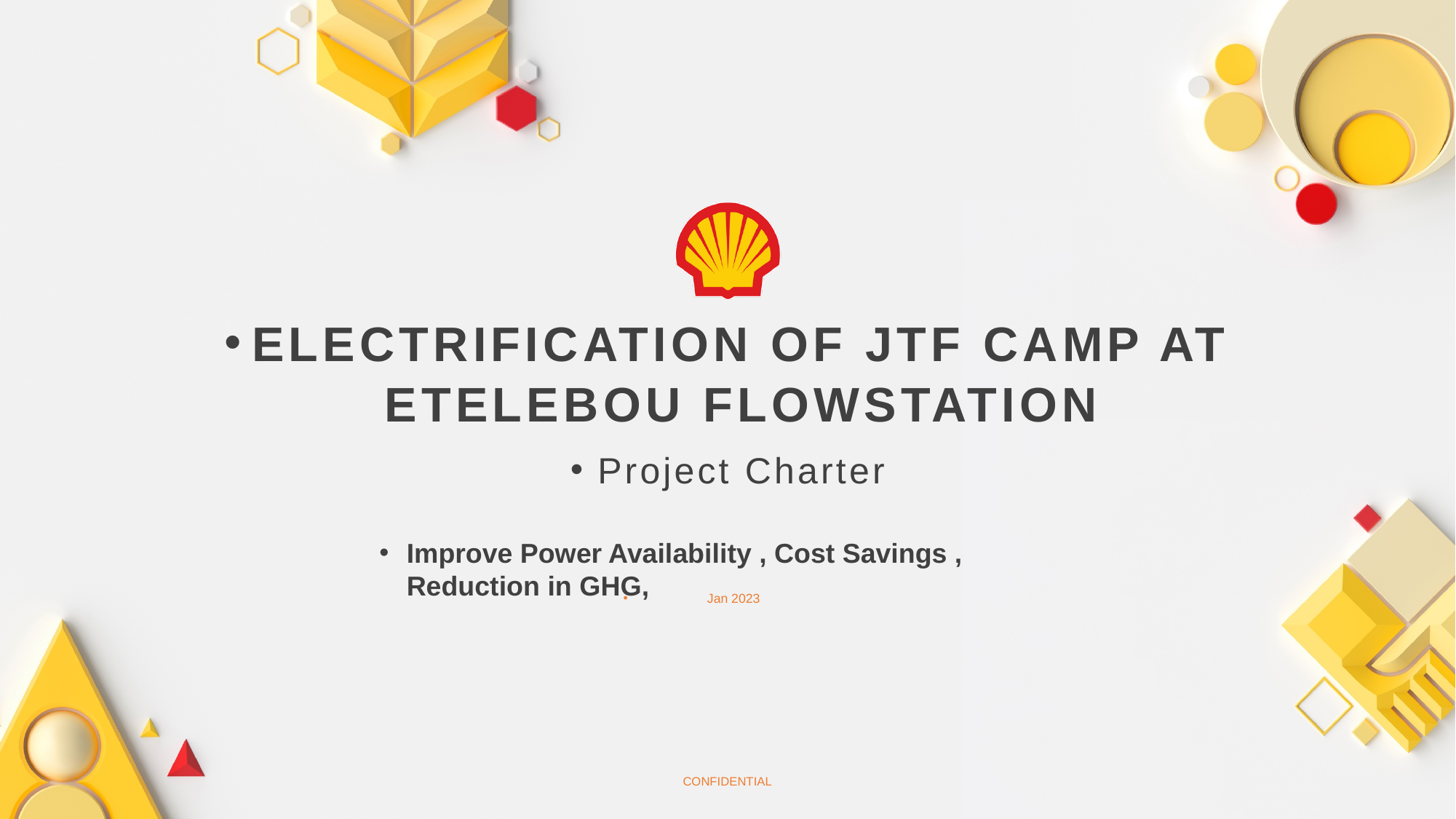

ELECTRIFICATION OF JTF CAMP AT ETELEBOU FLOWSTATION
Project Charter
Improve Power Availability , Cost Savings , Reduction in GHG,
Jan 2023